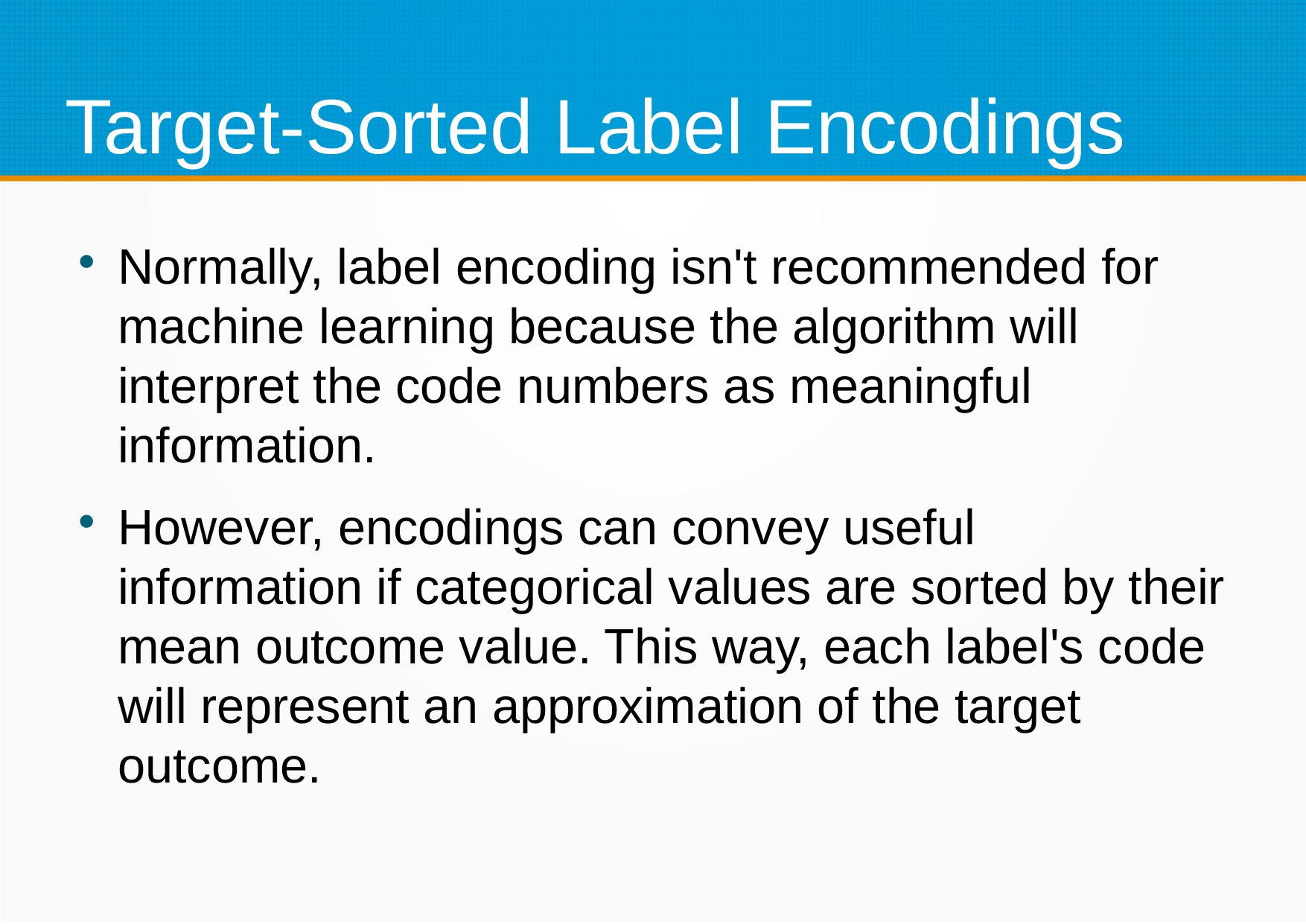

Target-Sorted Label Encodings
Normally, label encoding isn't recommended for machine learning because the algorithm will interpret the code numbers as meaningful information.
However, encodings can convey useful information if categorical values are sorted by their mean outcome value. This way, each label's code will represent an approximation of the target outcome.